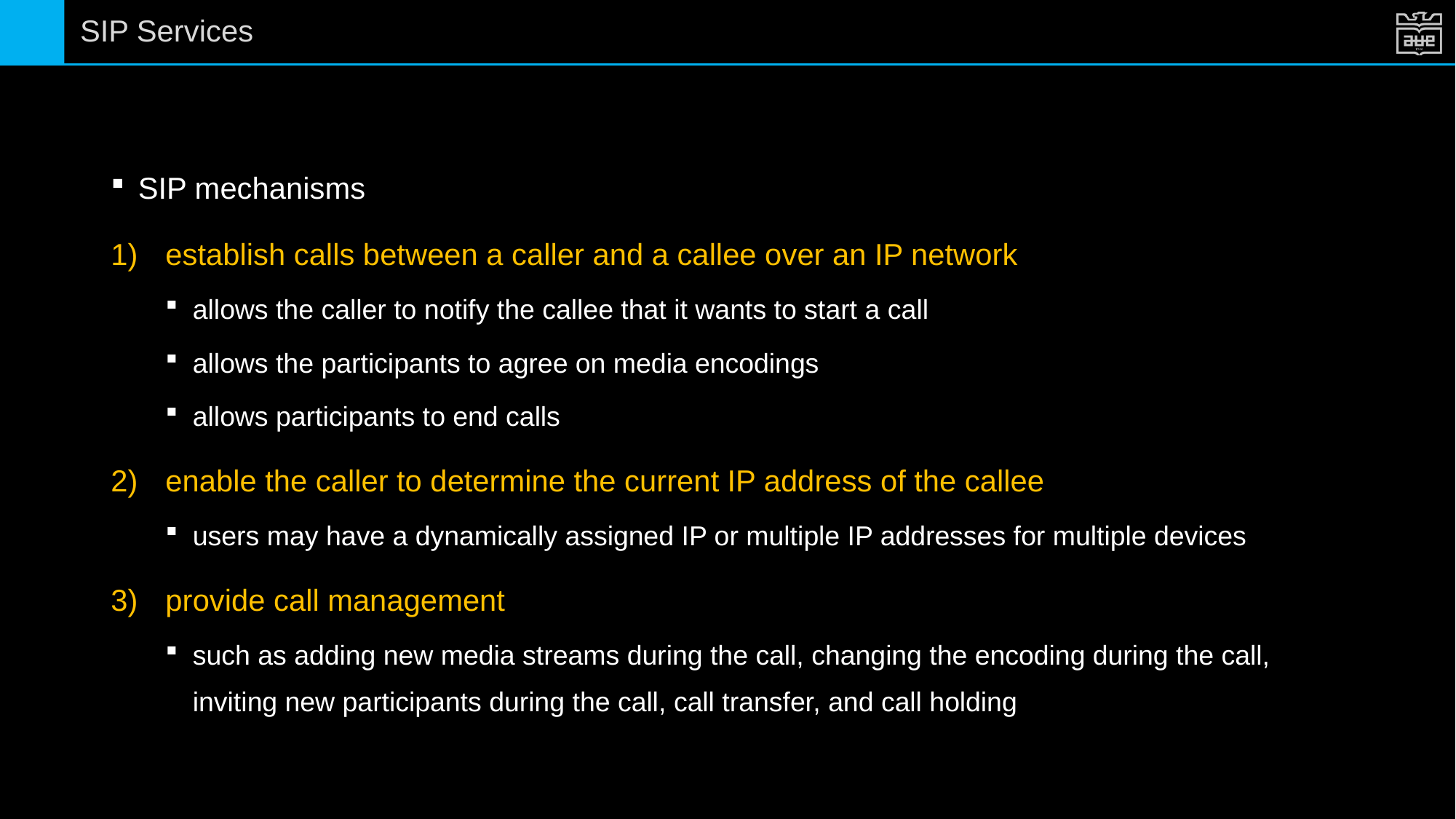

# SIP Services
SIP mechanisms
establish calls between a caller and a callee over an IP network
allows the caller to notify the callee that it wants to start a call
allows the participants to agree on media encodings
allows participants to end calls
enable the caller to determine the current IP address of the callee
users may have a dynamically assigned IP or multiple IP addresses for multiple devices
provide call management
such as adding new media streams during the call, changing the encoding during the call, inviting new participants during the call, call transfer, and call holding